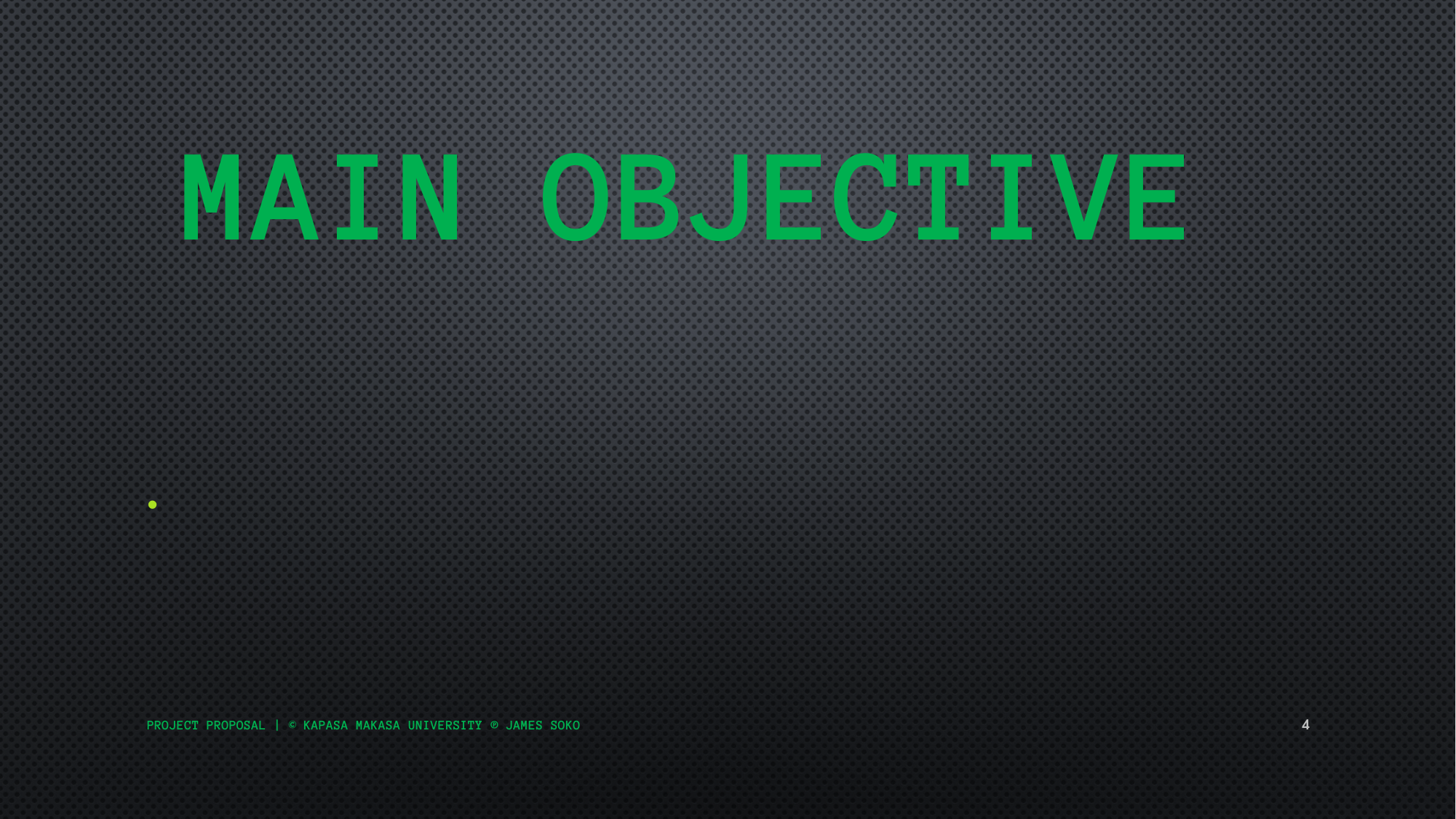

# MAIN OBJECTIVE

PROJECT PROPOSAL | © KAPASA MAKASA UNIVERSITY ℗ JAMES SOKO
4